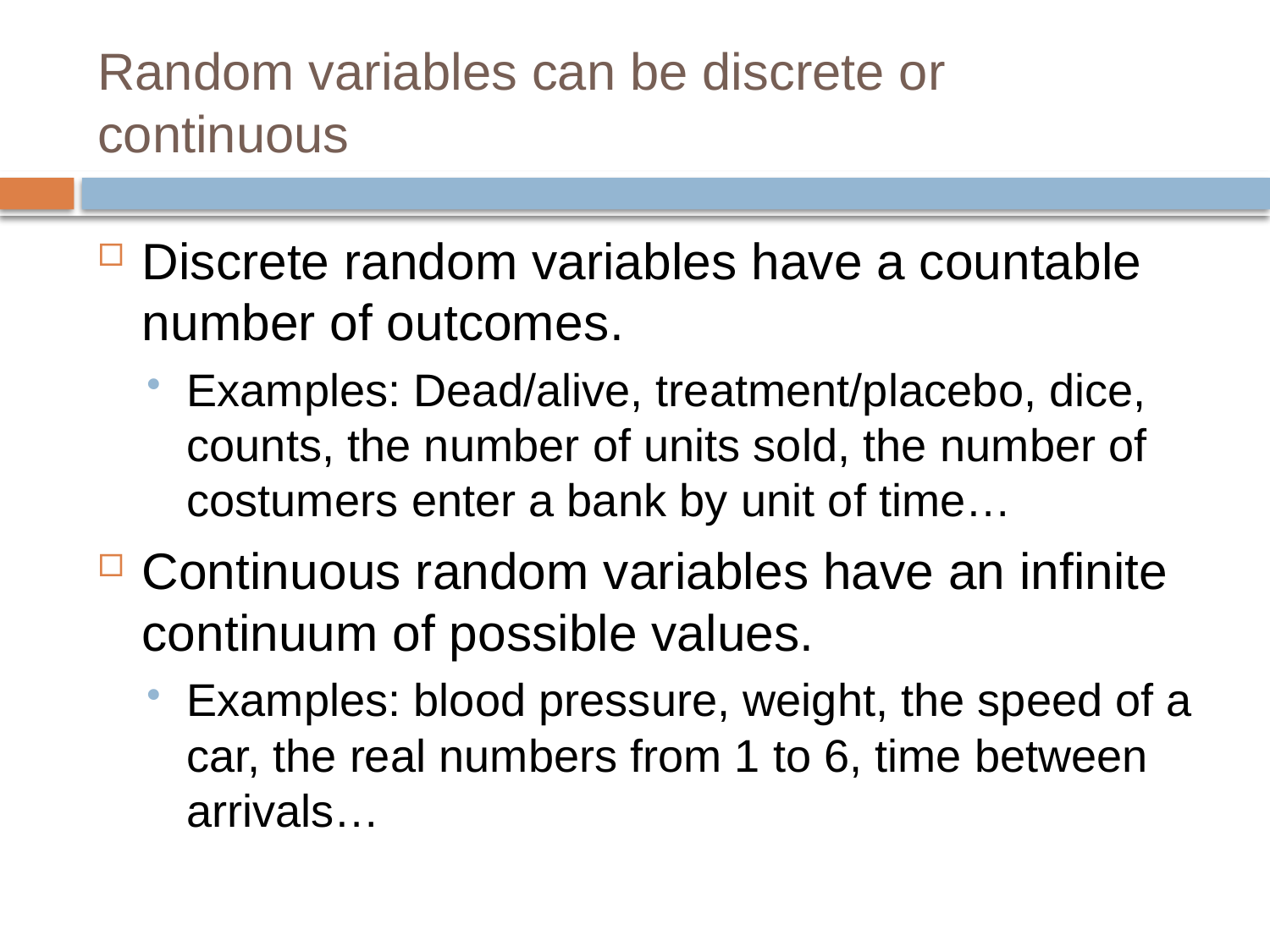

# Random variables can be discrete or continuous
Discrete random variables have a countable number of outcomes.
Examples: Dead/alive, treatment/placebo, dice, counts, the number of units sold, the number of costumers enter a bank by unit of time…
Continuous random variables have an infinite continuum of possible values.
Examples: blood pressure, weight, the speed of a car, the real numbers from 1 to 6, time between arrivals…